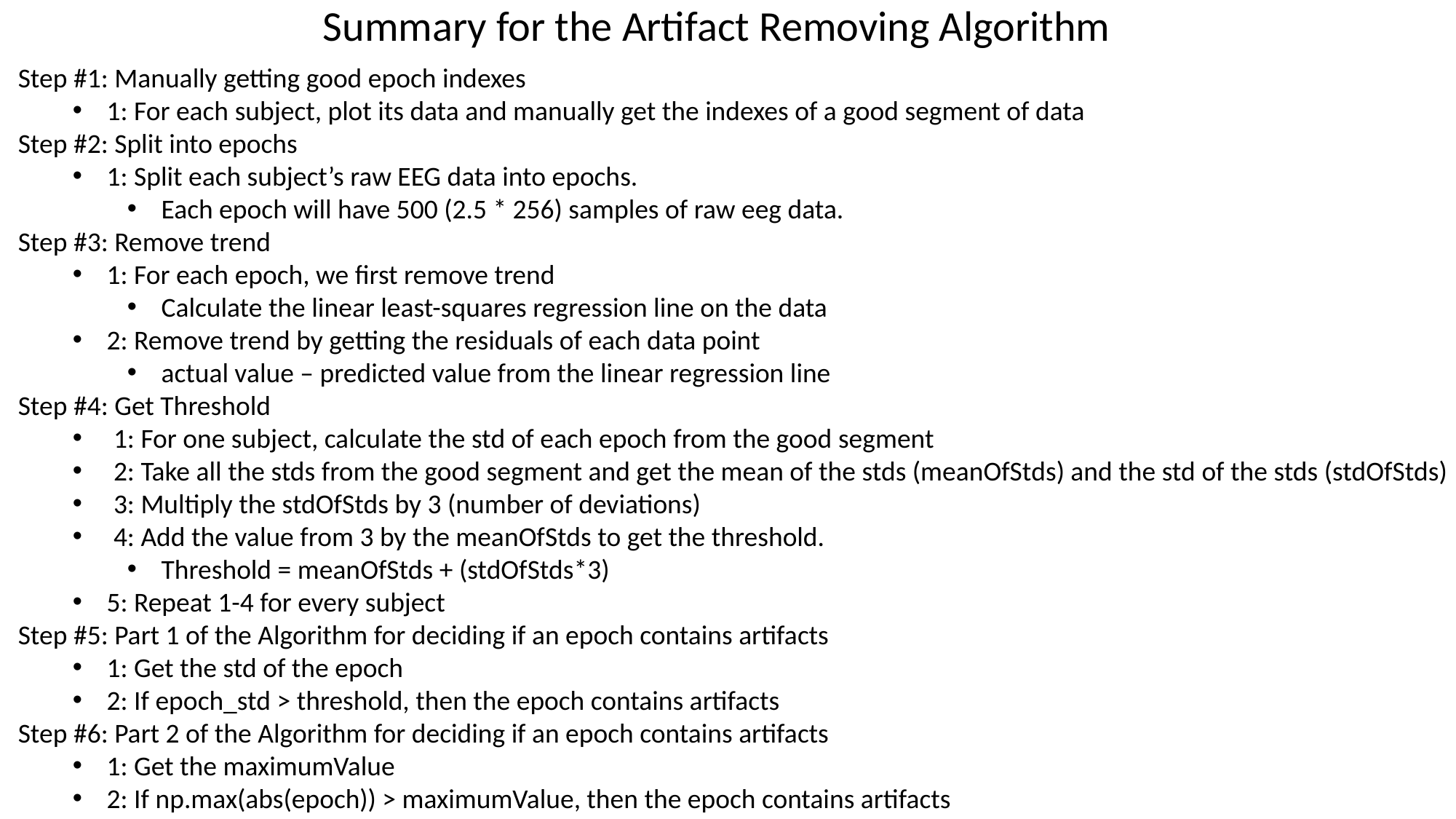

# Summary for the Artifact Removing Algorithm
Step #1: Manually getting good epoch indexes
1: For each subject, plot its data and manually get the indexes of a good segment of data
Step #2: Split into epochs
1: Split each subject’s raw EEG data into epochs.
Each epoch will have 500 (2.5 * 256) samples of raw eeg data.
Step #3: Remove trend
1: For each epoch, we first remove trend
Calculate the linear least-squares regression line on the data
2: Remove trend by getting the residuals of each data point
actual value – predicted value from the linear regression line
Step #4: Get Threshold
1: For one subject, calculate the std of each epoch from the good segment
2: Take all the stds from the good segment and get the mean of the stds (meanOfStds) and the std of the stds (stdOfStds)
3: Multiply the stdOfStds by 3 (number of deviations)
4: Add the value from 3 by the meanOfStds to get the threshold.
Threshold = meanOfStds + (stdOfStds*3)
5: Repeat 1-4 for every subject
Step #5: Part 1 of the Algorithm for deciding if an epoch contains artifacts
1: Get the std of the epoch
2: If epoch_std > threshold, then the epoch contains artifacts
Step #6: Part 2 of the Algorithm for deciding if an epoch contains artifacts
1: Get the maximumValue
2: If np.max(abs(epoch)) > maximumValue, then the epoch contains artifacts